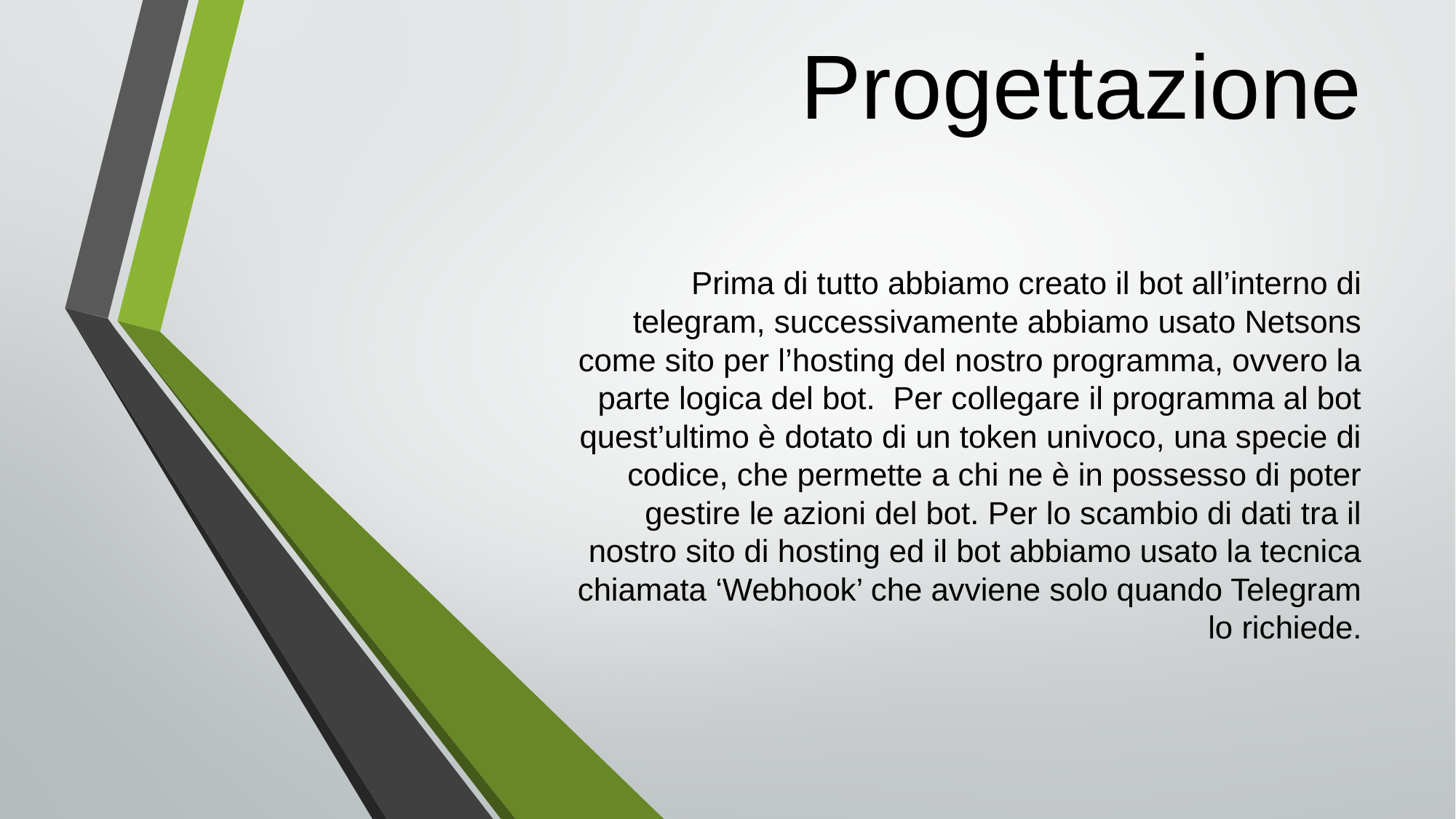

# Progettazione
Prima di tutto abbiamo creato il bot all’interno di telegram, successivamente abbiamo usato Netsons come sito per l’hosting del nostro programma, ovvero la parte logica del bot.  Per collegare il programma al bot quest’ultimo è dotato di un token univoco, una specie di codice, che permette a chi ne è in possesso di poter gestire le azioni del bot. Per lo scambio di dati tra il nostro sito di hosting ed il bot abbiamo usato la tecnica chiamata ‘Webhook’ che avviene solo quando Telegram lo richiede.